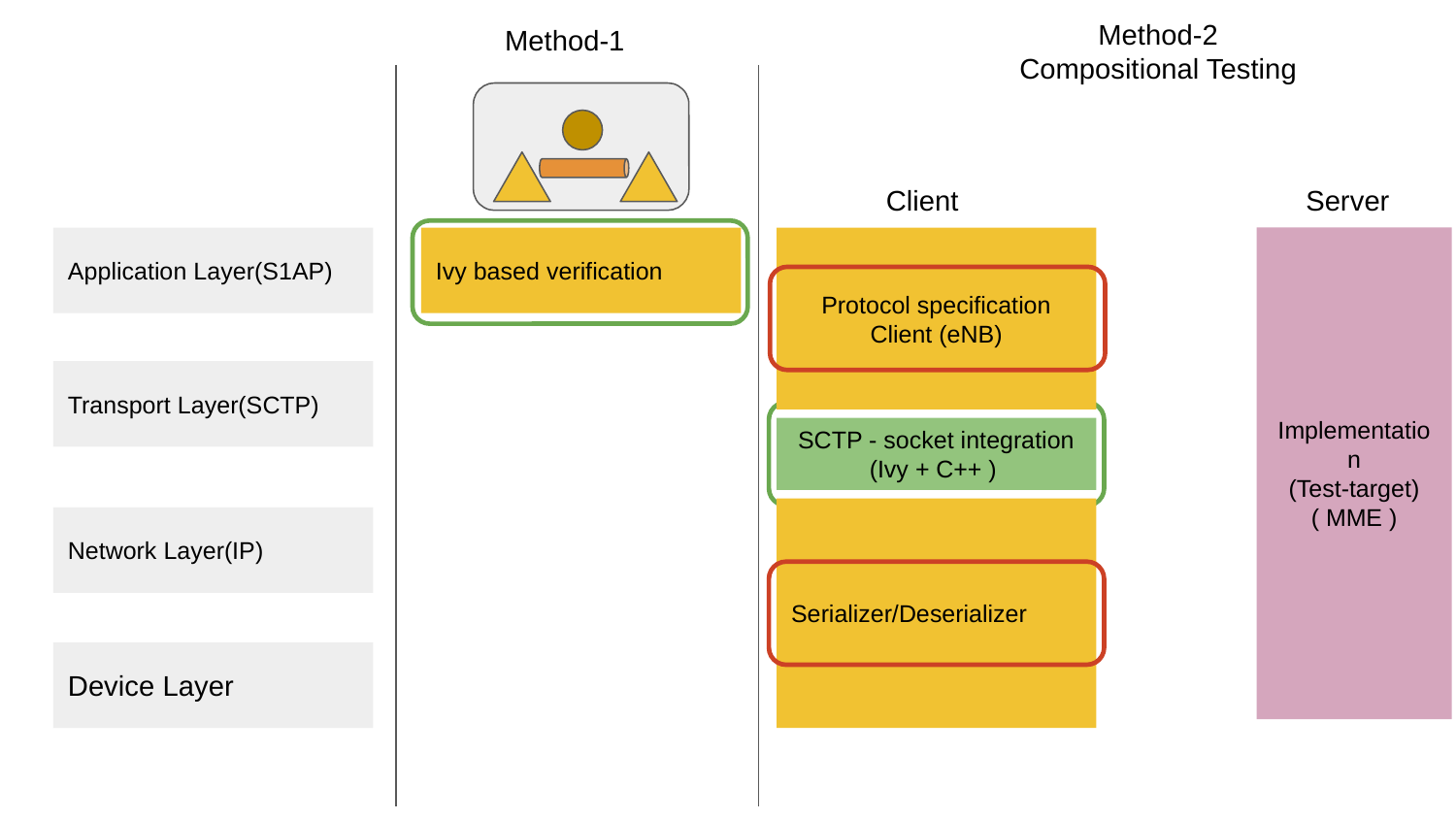

Method-2
Compositional Testing
Method-1

Client
Server

Application Layer(S1AP)
Transport Layer(SCTP)
Network Layer(IP)
Device Layer
Ivy based verification
Protocol specification
Client (eNB)
Implementation
(Test-target)
( MME )

SCTP - socket integration
(Ivy + C++ )
Serializer/Deserializer